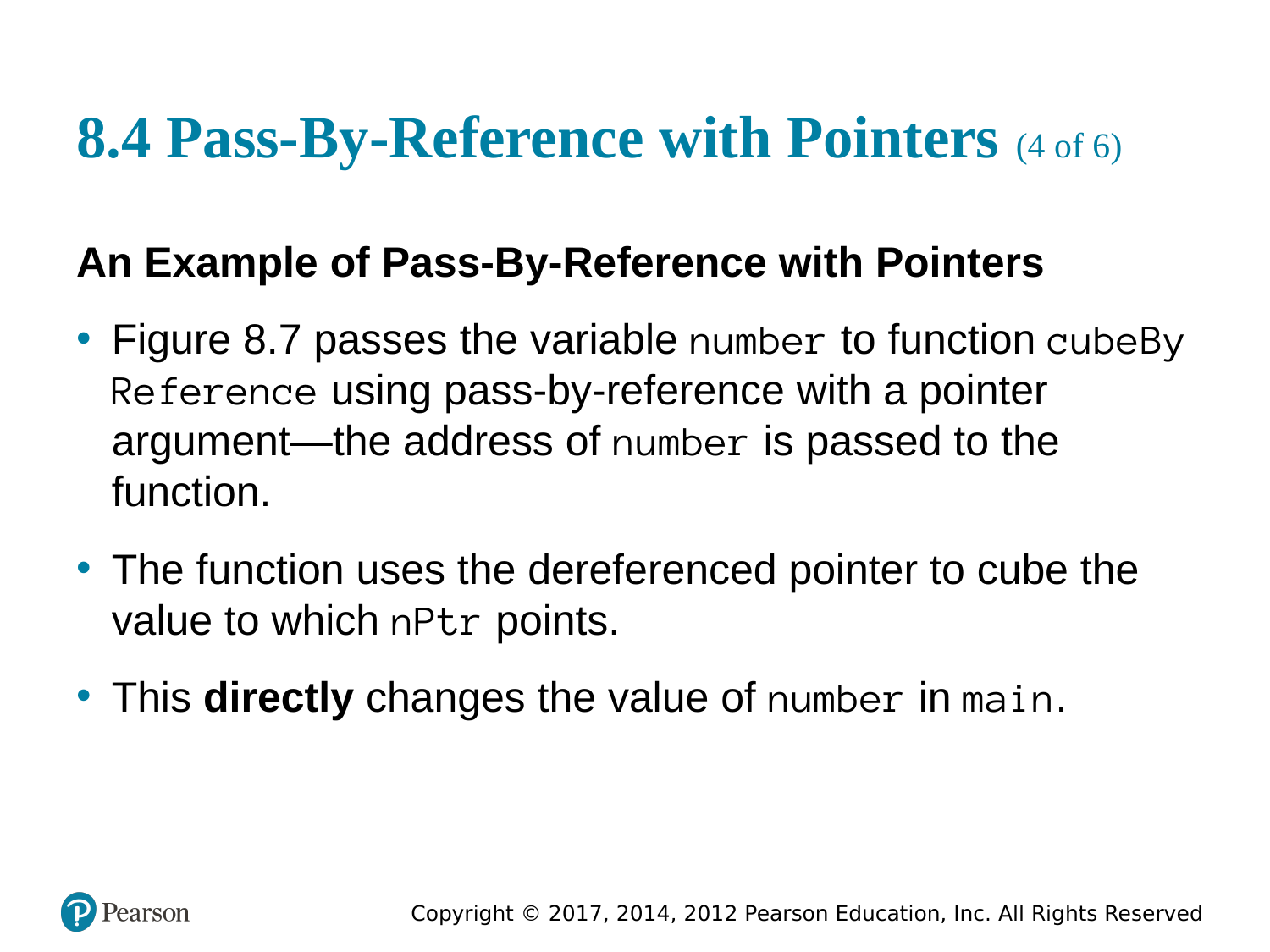

# 8.4 Pass-By-Reference with Pointers (4 of 6)
An Example of Pass-By-Reference with Pointers
Figure 8.7 passes the variable number to function cube By Reference using pass-by-reference with a pointer argument—the address of number is passed to the function.
The function uses the dereferenced pointer to cube the value to which nPtr points.
This directly changes the value of number in main.